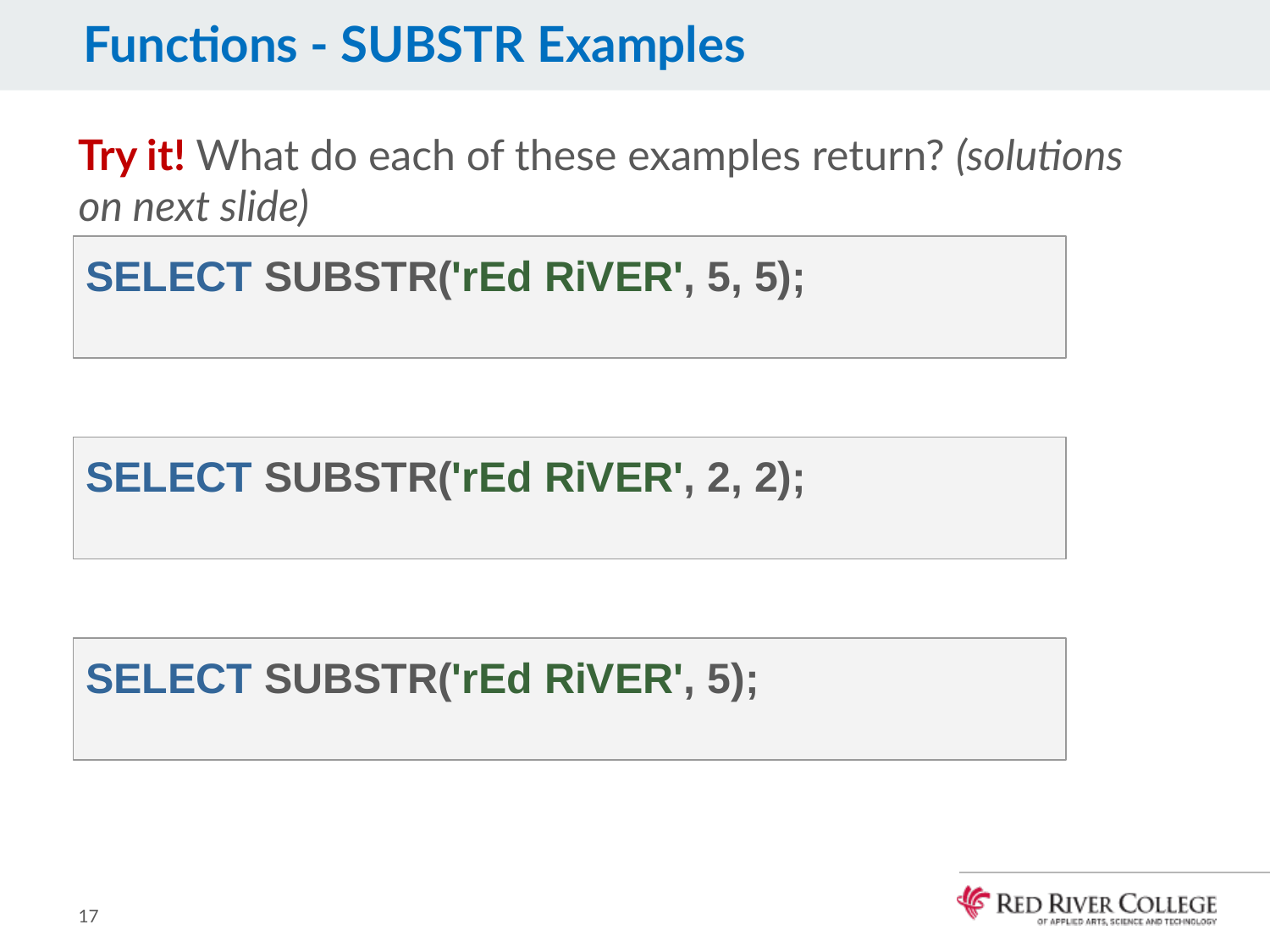

# Functions - SUBSTR Examples
Try it! What do each of these examples return? (solutions on next slide)

SELECT SUBSTR('rEd RiVER', 5, 5);
SELECT SUBSTR('rEd RiVER', 2, 2);
SELECT SUBSTR('rEd RiVER', 5);
17